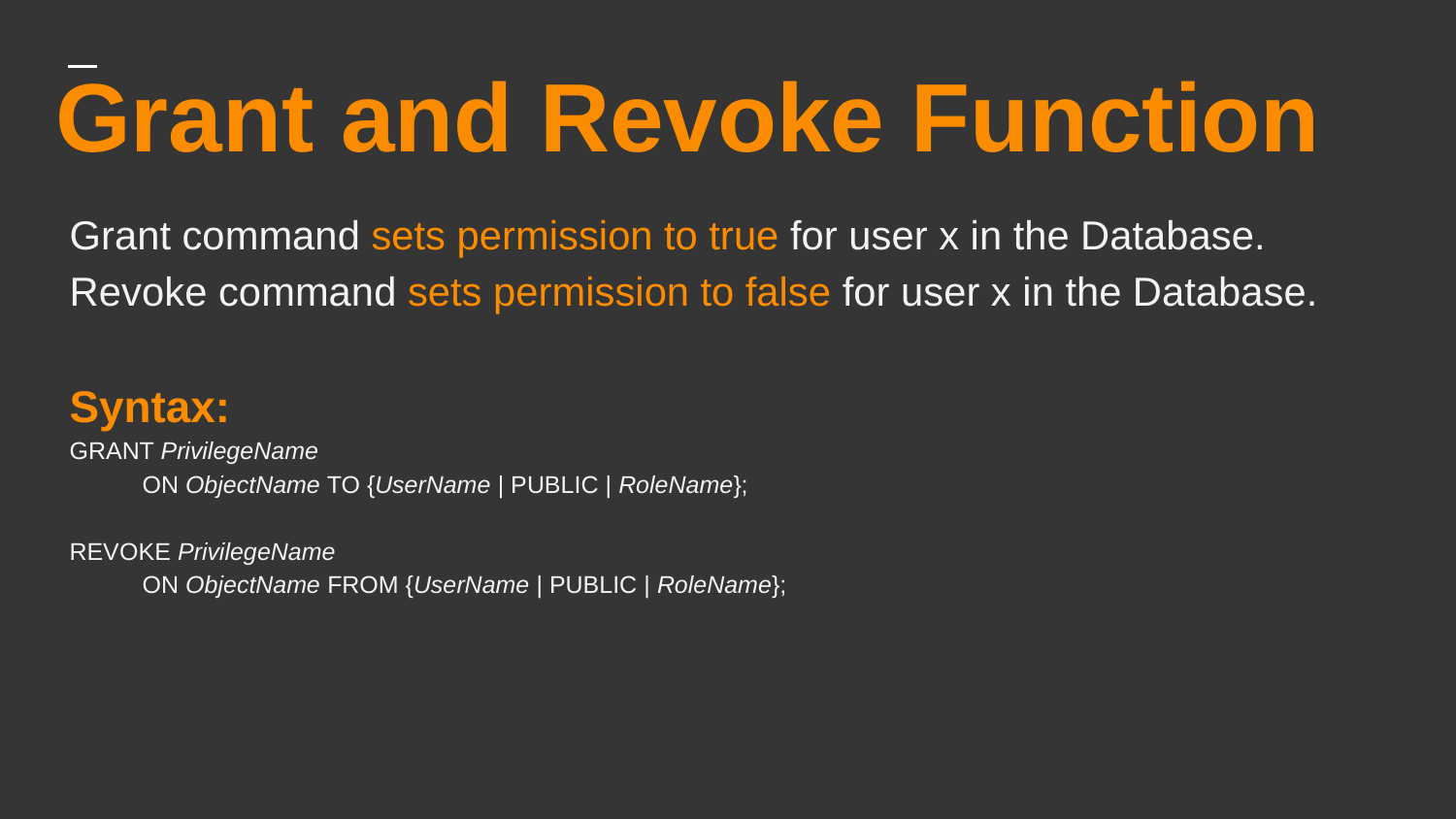

# Grant and Revoke Function

Grant command sets permission to true for user x in the Database.
Revoke command sets permission to false for user x in the Database.

Syntax:
GRANT PrivilegeName
ON ObjectName TO {UserName | PUBLIC | RoleName};

REVOKE PrivilegeName
ON ObjectName FROM {UserName | PUBLIC | RoleName};